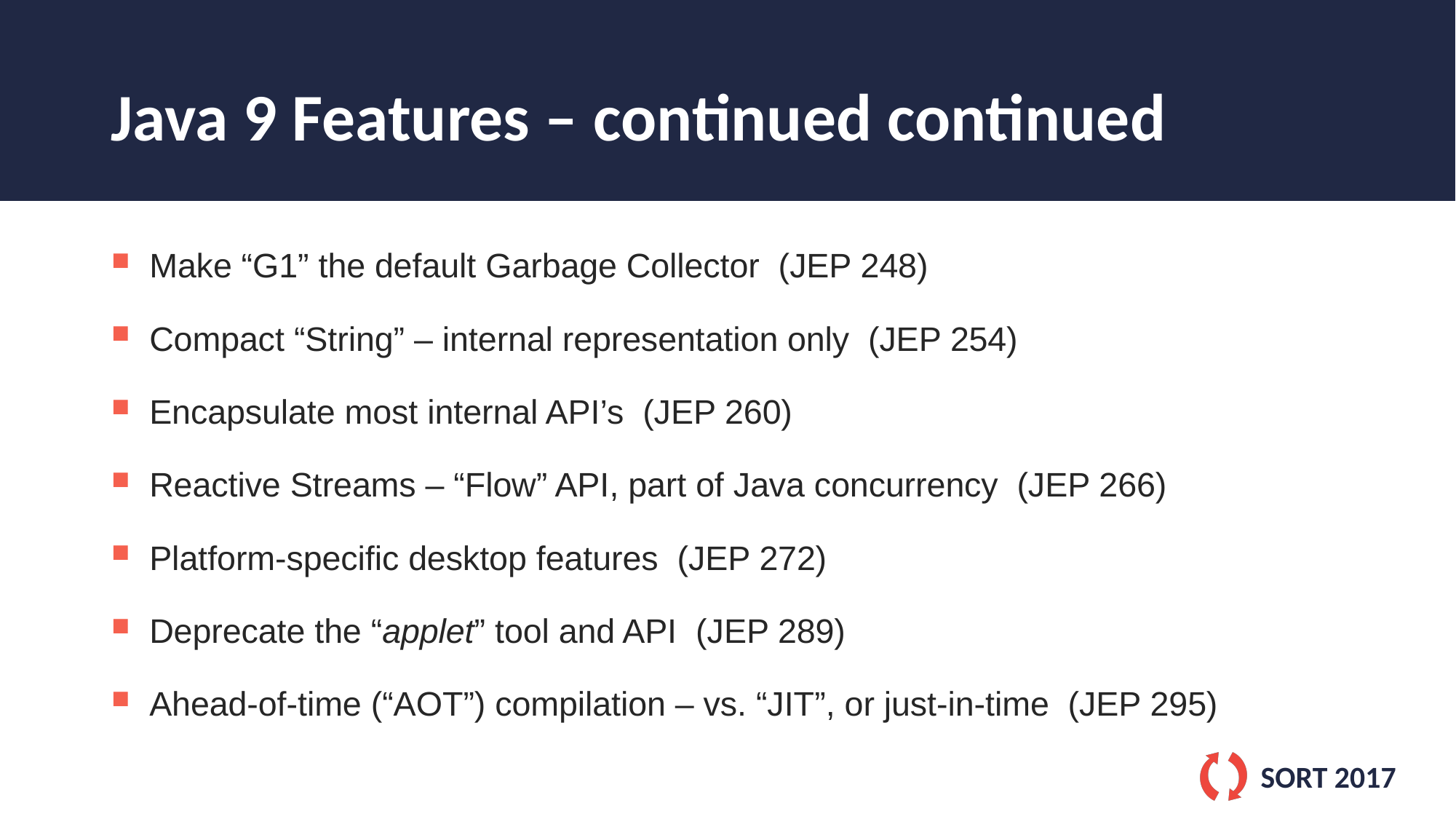

# Java 9 Features – continued continued
Make “G1” the default Garbage Collector  (JEP 248)
Compact “String” – internal representation only  (JEP 254)
Encapsulate most internal API’s  (JEP 260)
Reactive Streams – “Flow” API, part of Java concurrency  (JEP 266)
Platform-specific desktop features  (JEP 272)
Deprecate the “applet” tool and API  (JEP 289)
Ahead-of-time (“AOT”) compilation – vs. “JIT”, or just-in-time  (JEP 295)